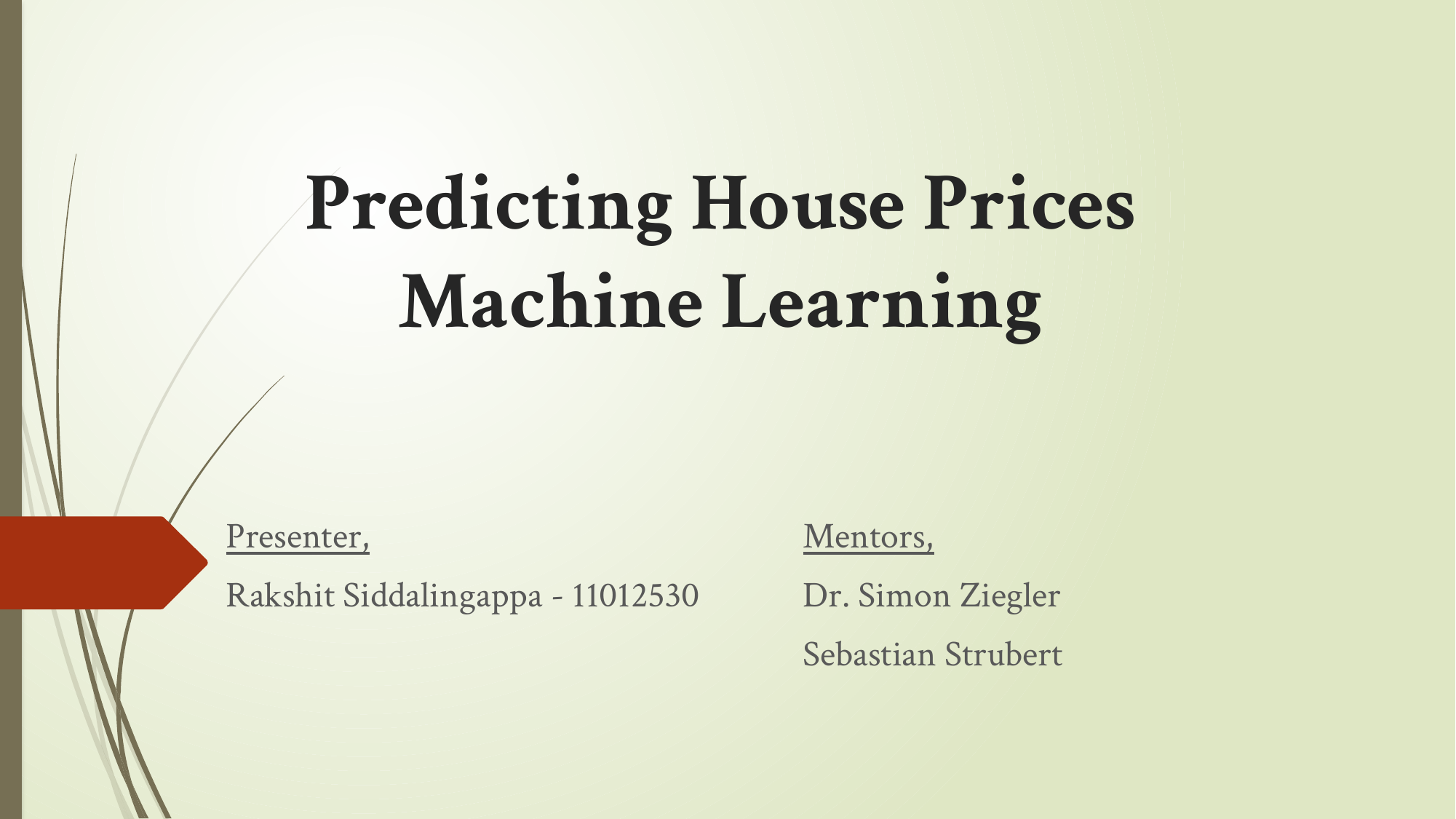

# Predicting House Prices Machine Learning
Presenter,
Rakshit Siddalingappa - 11012530
Mentors,
Dr. Simon Ziegler
Sebastian Strubert